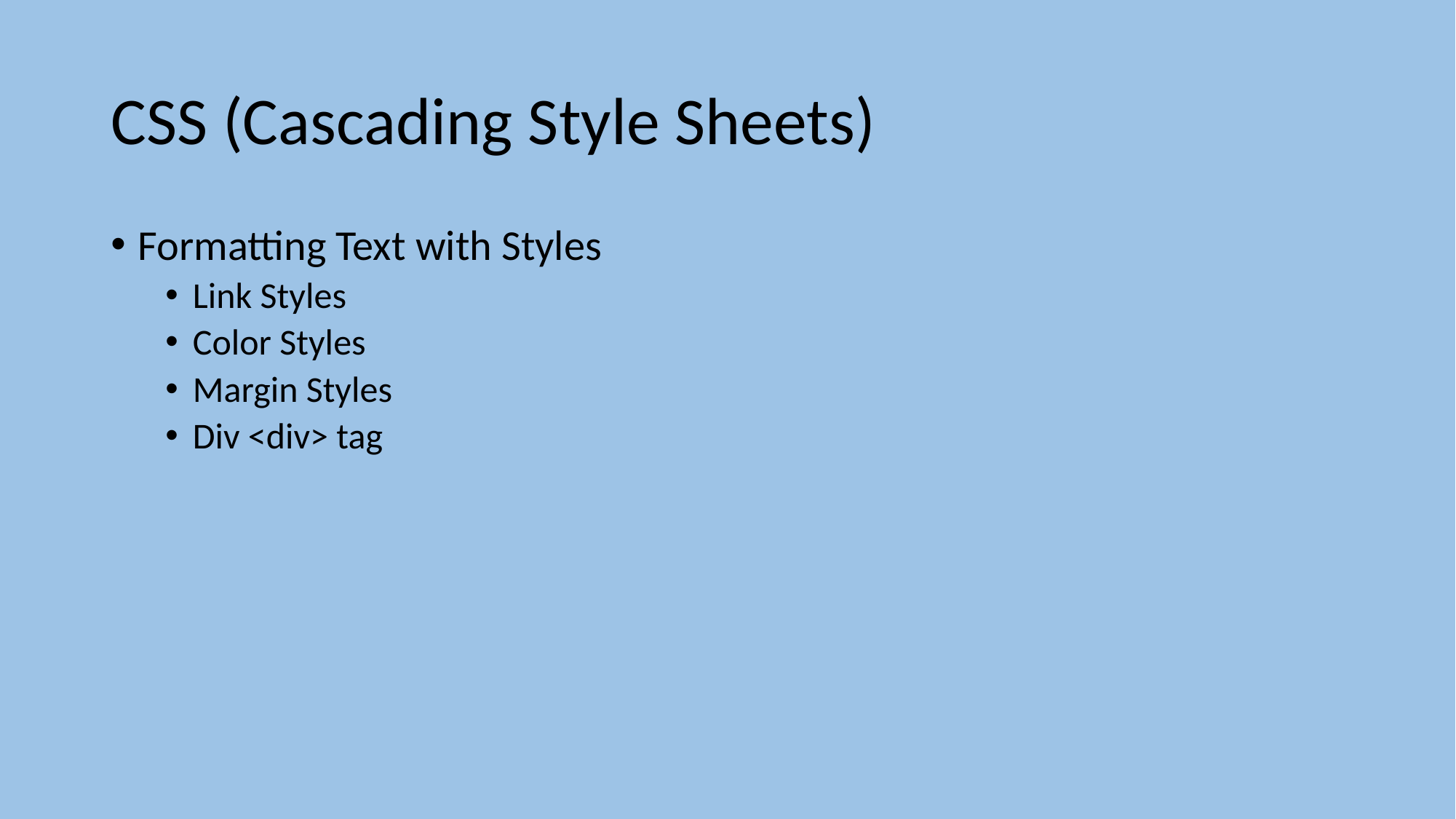

# CSS (Cascading Style Sheets)
Formatting Text with Styles
Link Styles
Color Styles
Margin Styles
Div <div> tag